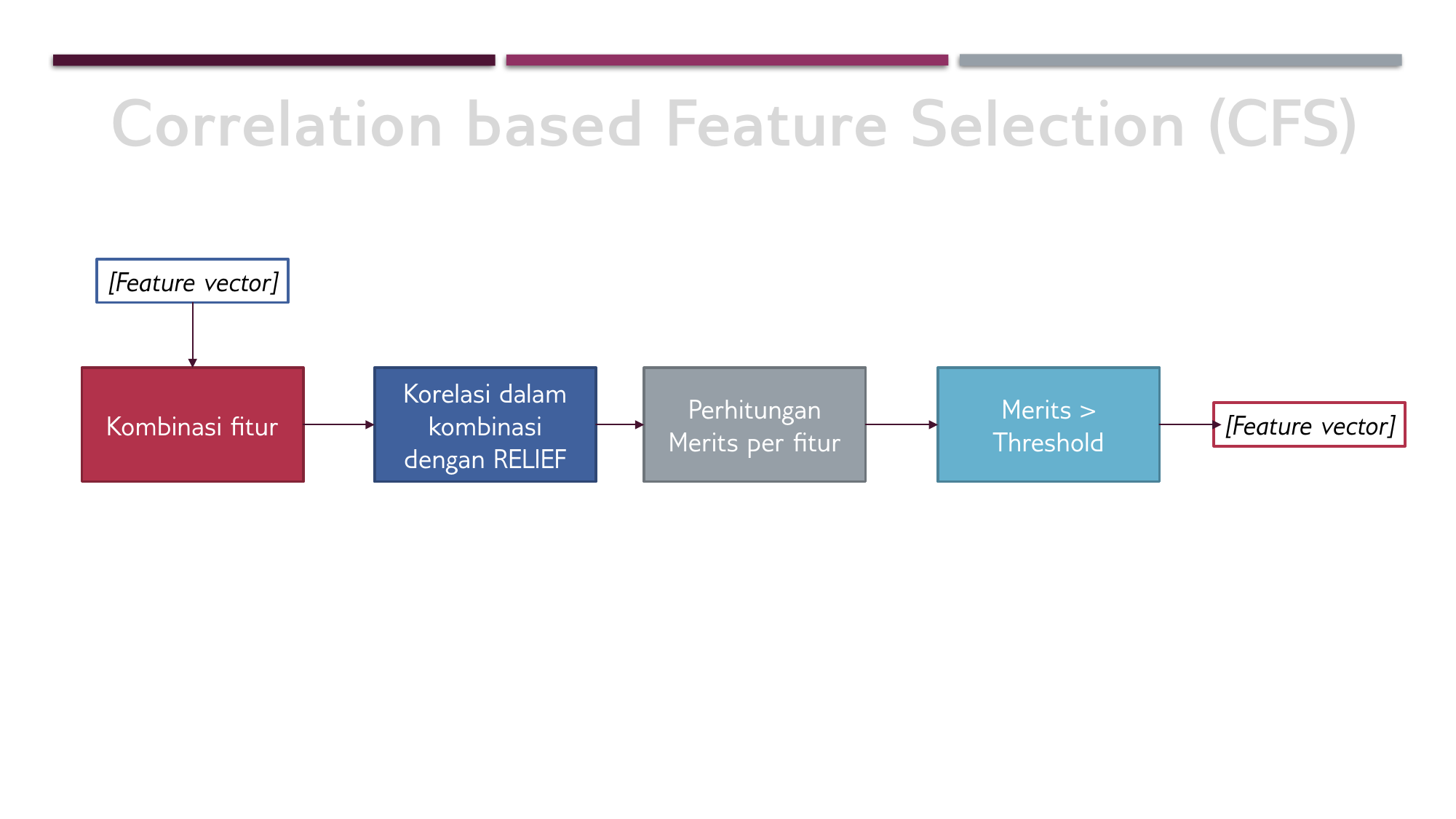

Correlation based Feature Selection (CFS)
[Feature vector]
Merits > Threshold
Korelasi dalam kombinasi dengan RELIEF
Perhitungan Merits per fitur
Kombinasi fitur
[Feature vector]